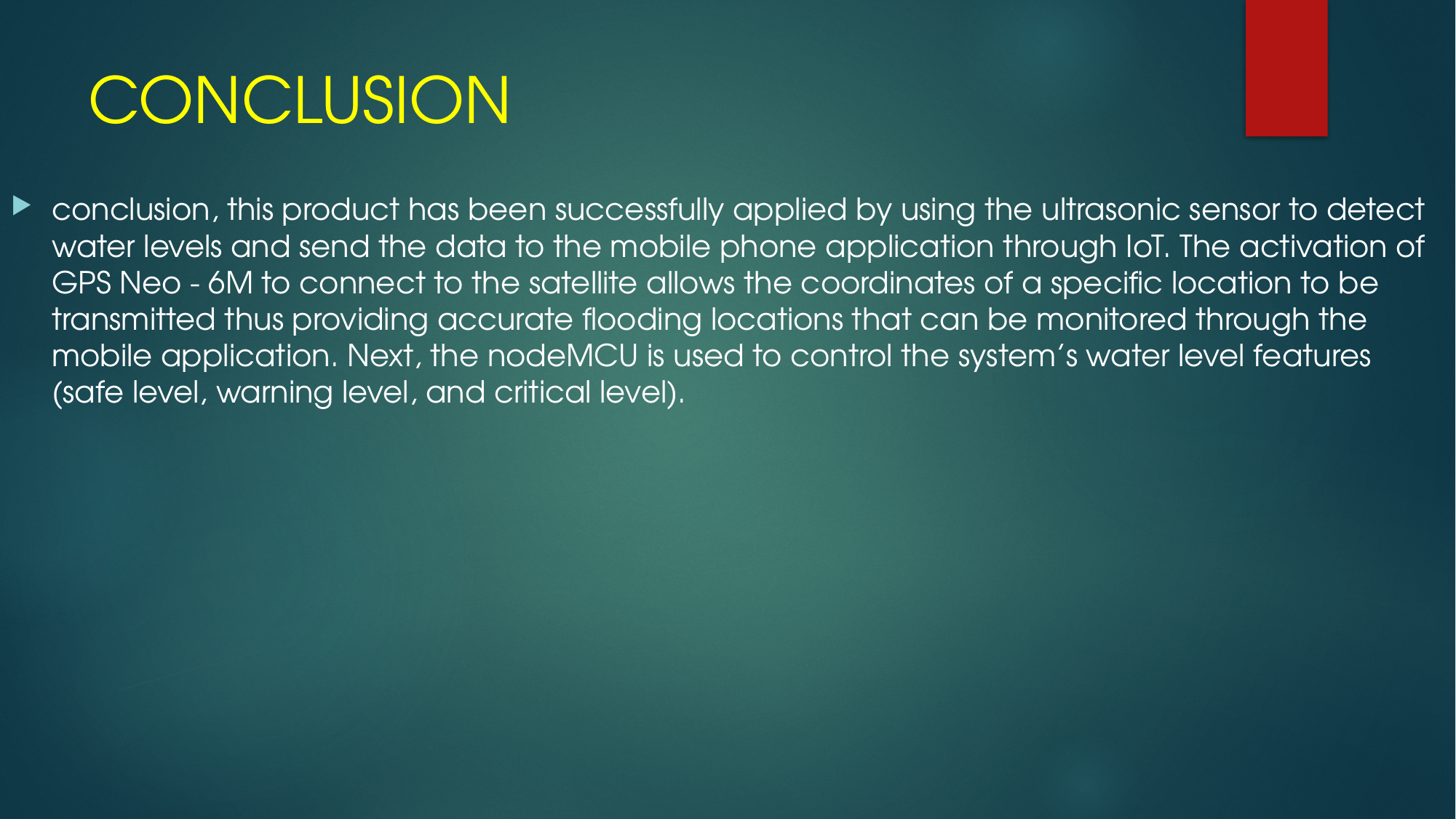

# CONCLUSION
conclusion, this product has been successfully applied by using the ultrasonic sensor to detect water levels and send the data to the mobile phone application through IoT. The activation of GPS Neo - 6M to connect to the satellite allows the coordinates of a specific location to be transmitted thus providing accurate flooding locations that can be monitored through the mobile application. Next, the nodeMCU is used to control the system’s water level features (safe level, warning level, and critical level).